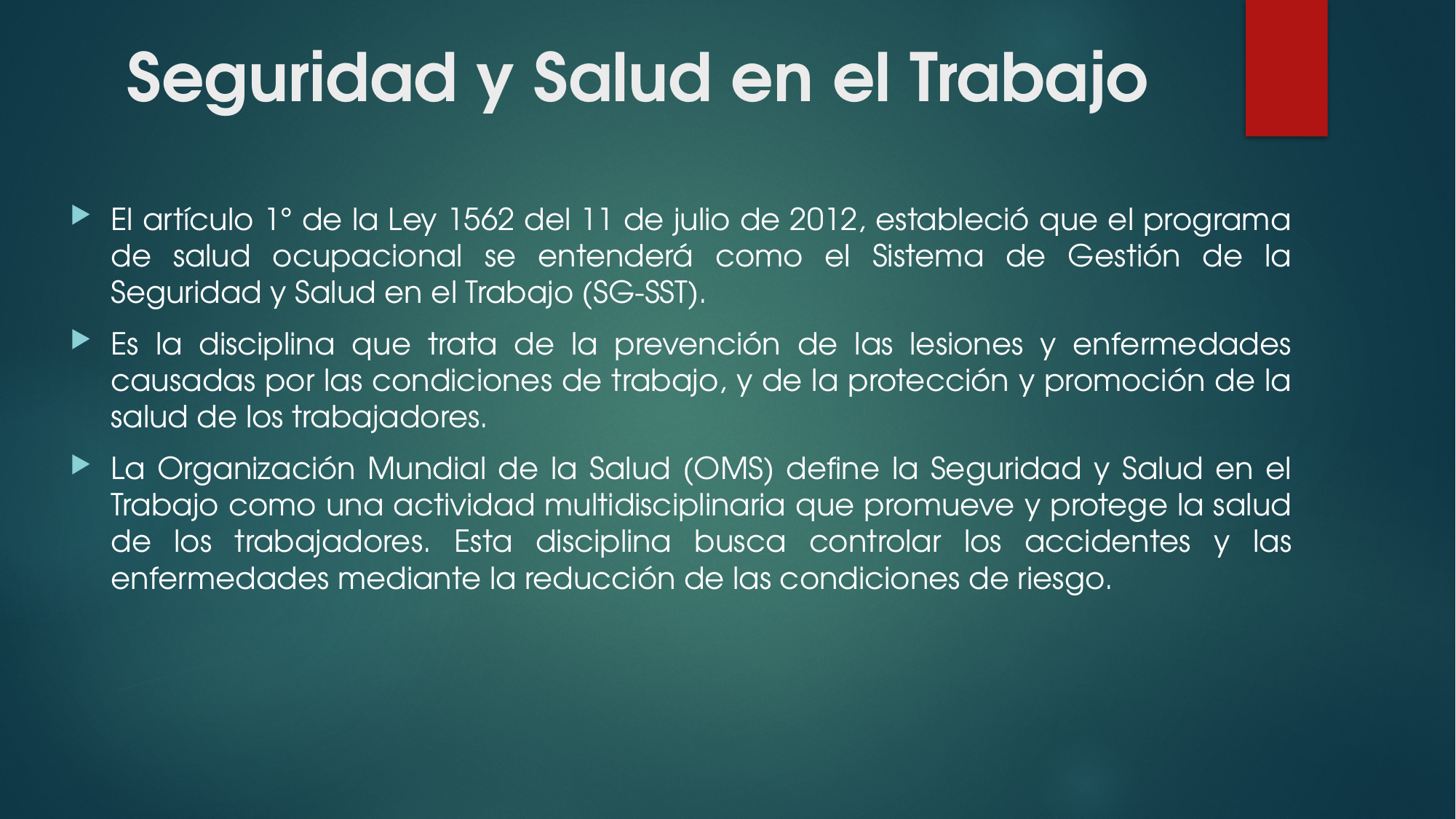

# Seguridad y Salud en el Trabajo
El artículo 1° de la Ley 1562 del 11 de julio de 2012, estableció que el programa de salud ocupacional se entenderá como el Sistema de Gestión de la Seguridad y Salud en el Trabajo (SG-SST).
Es la disciplina que trata de la prevención de las lesiones y enfermedades causadas por las condiciones de trabajo, y de la protección y promoción de la salud de los trabajadores.
La Organización Mundial de la Salud (OMS) define la Seguridad y Salud en el Trabajo como una actividad multidisciplinaria que promueve y protege la salud de los trabajadores. Esta disciplina busca controlar los accidentes y las enfermedades mediante la reducción de las condiciones de riesgo.